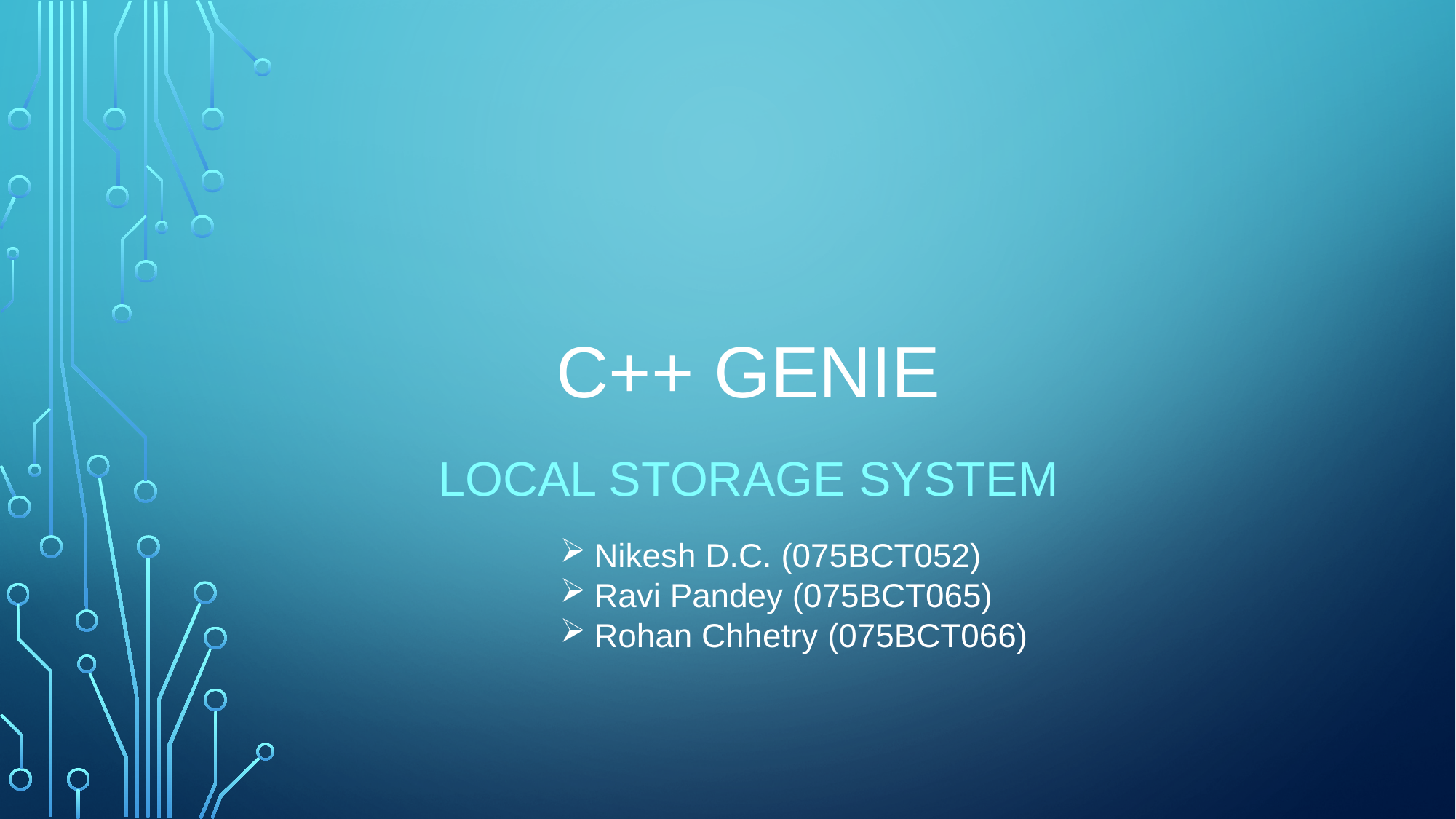

# C++ Genie
LOCAL STORAGE SYSTEM
Nikesh D.C. (075BCT052)
Ravi Pandey (075BCT065)
Rohan Chhetry (075BCT066)